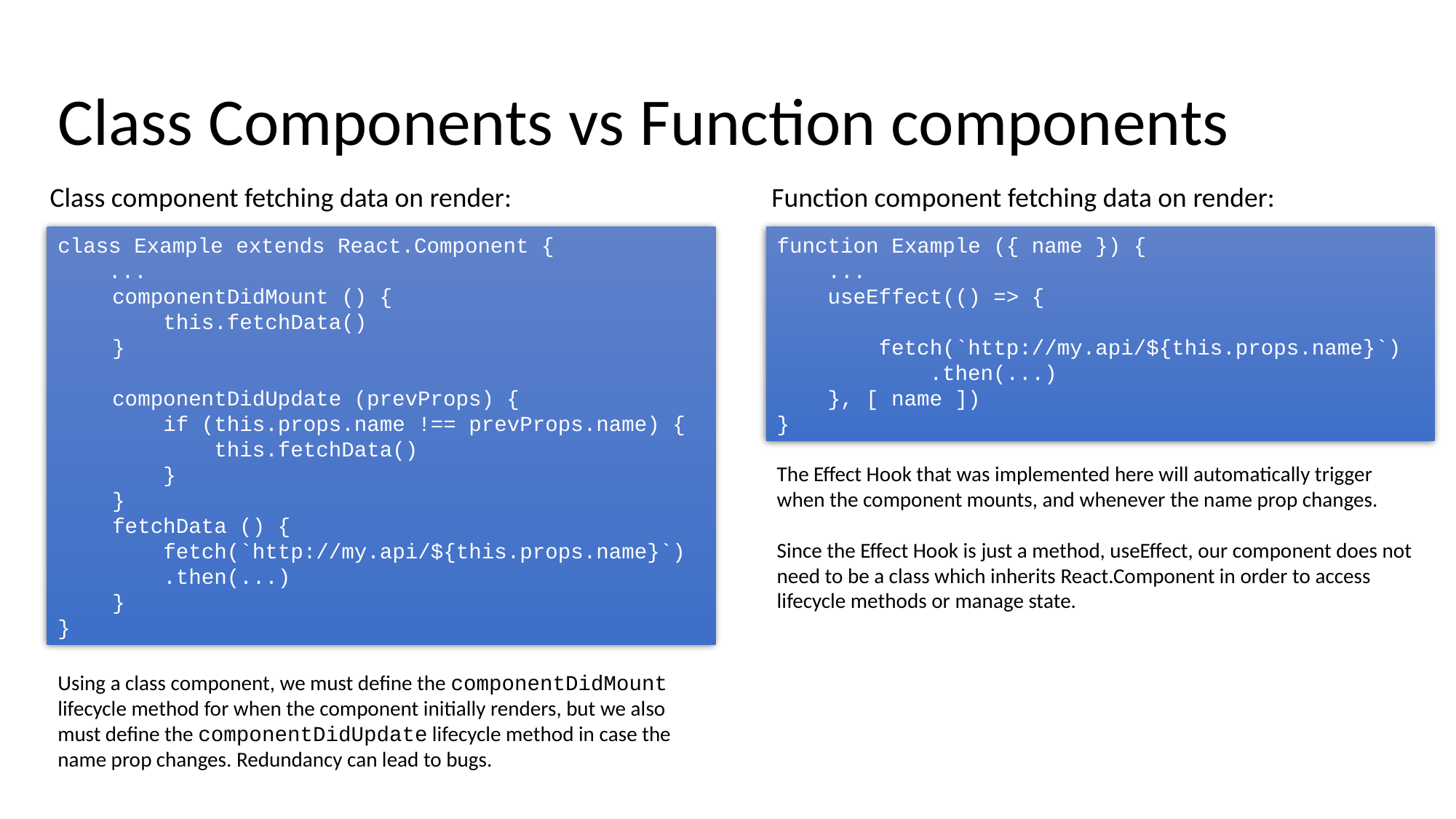

# Class Components vs Function components
Class component fetching data on render:
Function component fetching data on render:
class Example extends React.Component {
    ...
componentDidMount () {
    this.fetchData()
}

componentDidUpdate (prevProps) {
    if (this.props.name !== prevProps.name) {
        this.fetchData()
    }
}
fetchData () {
    fetch(`http://my.api/${this.props.name}`)
    .then(...)
}
}
function Example ({ name }) {
    ...
    useEffect(() => {
        fetch(`http://my.api/${this.props.name}`)
            .then(...)
    }, [ name ])
}
The Effect Hook that was implemented here will automatically trigger when the component mounts, and whenever the name prop changes.

Since the Effect Hook is just a method, useEffect, our component does not need to be a class which inherits React.Component in order to access lifecycle methods or manage state.
Using a class component, we must define the componentDidMount lifecycle method for when the component initially renders, but we also must define the componentDidUpdate lifecycle method in case the name prop changes. Redundancy can lead to bugs.